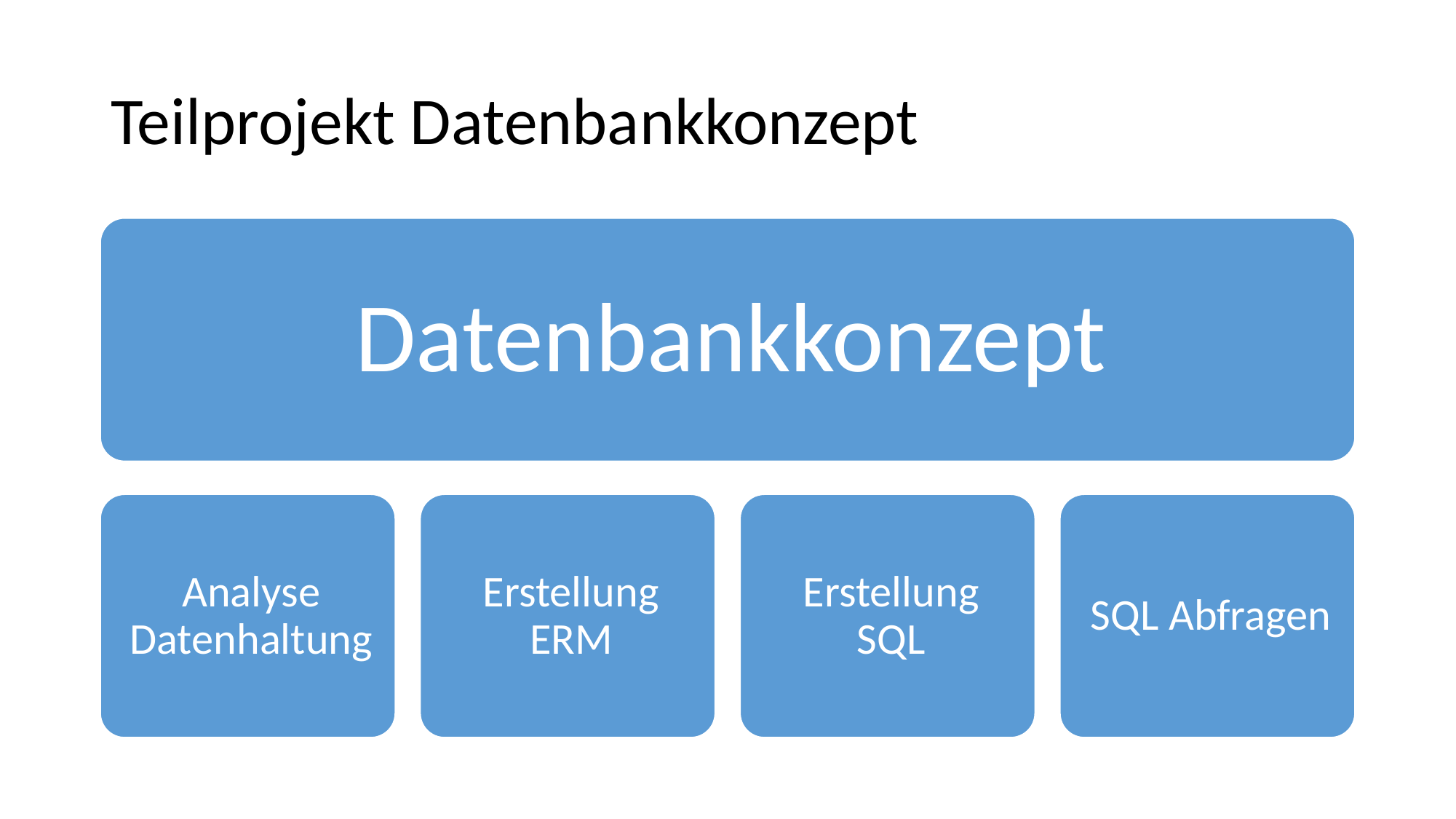

# Teilprojekt Datenbankkonzept
Datenbankkonzept
Analyse Datenhaltung
Erstellung ERM
Erstellung SQL
SQL Abfragen